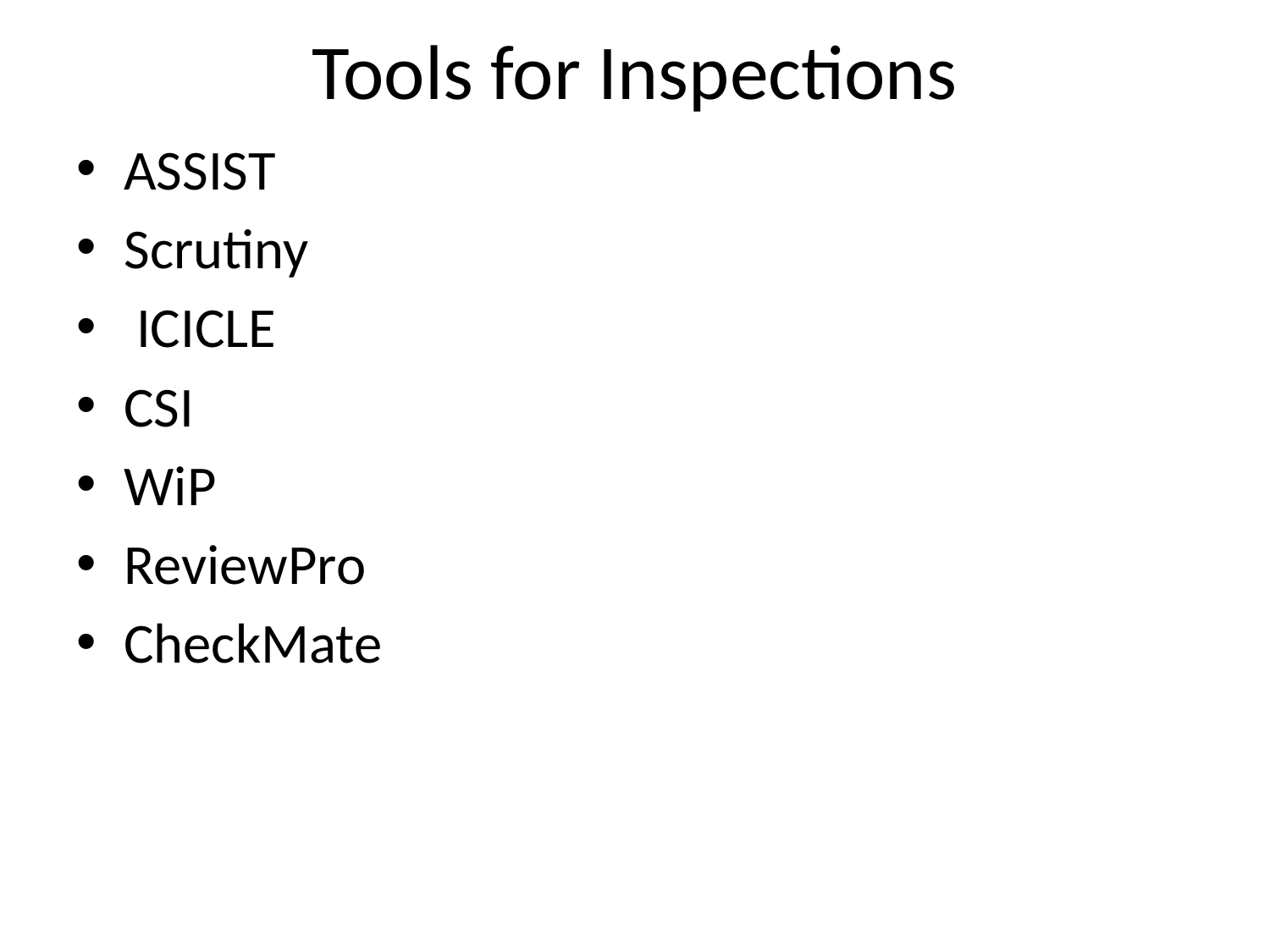

# Tools for Inspections
ASSIST
Scrutiny
 ICICLE
CSI
WiP
ReviewPro
CheckMate